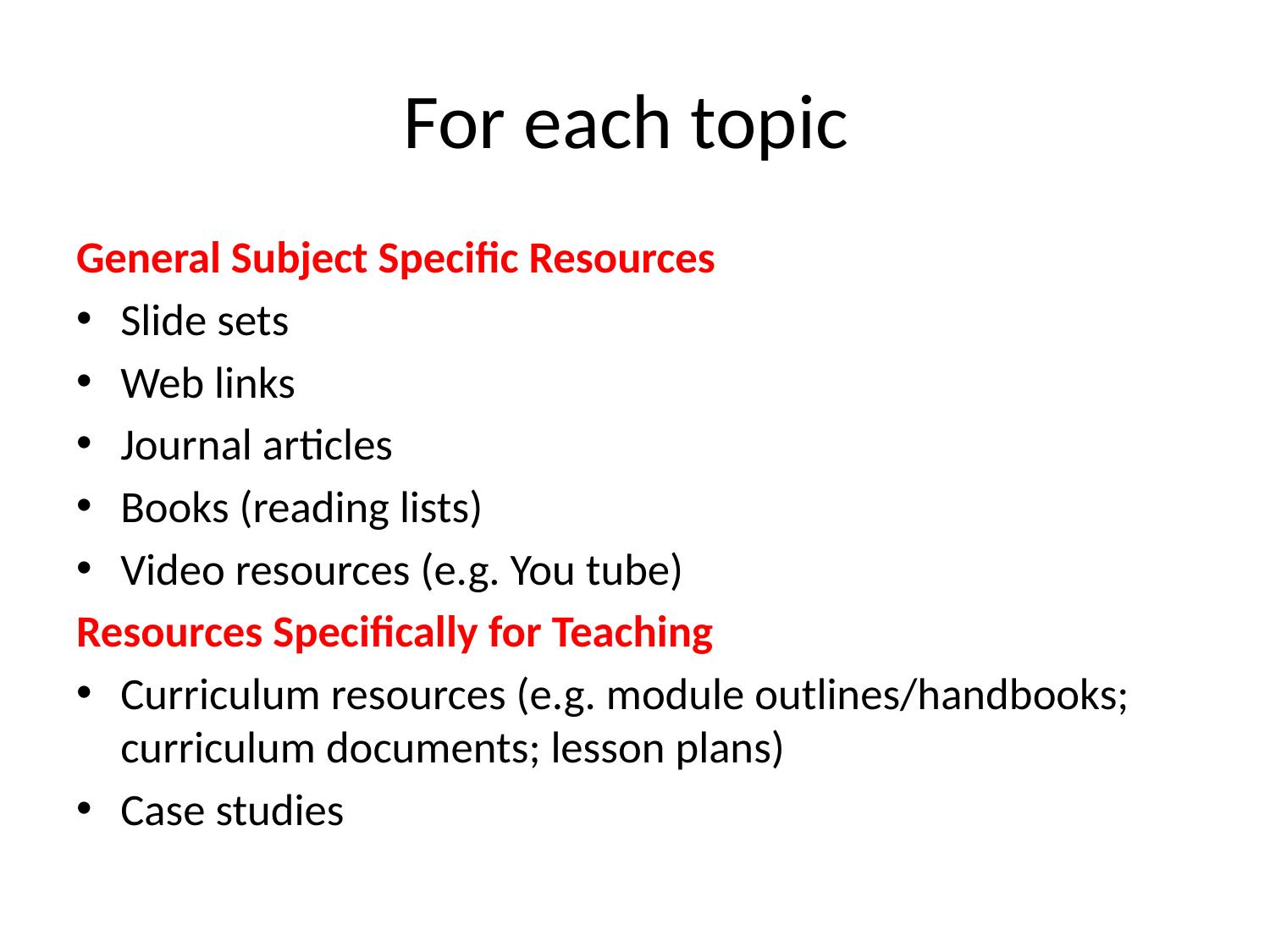

# For each topic
General Subject Specific Resources
Slide sets
Web links
Journal articles
Books (reading lists)
Video resources (e.g. You tube)
Resources Specifically for Teaching
Curriculum resources (e.g. module outlines/handbooks; curriculum documents; lesson plans)
Case studies